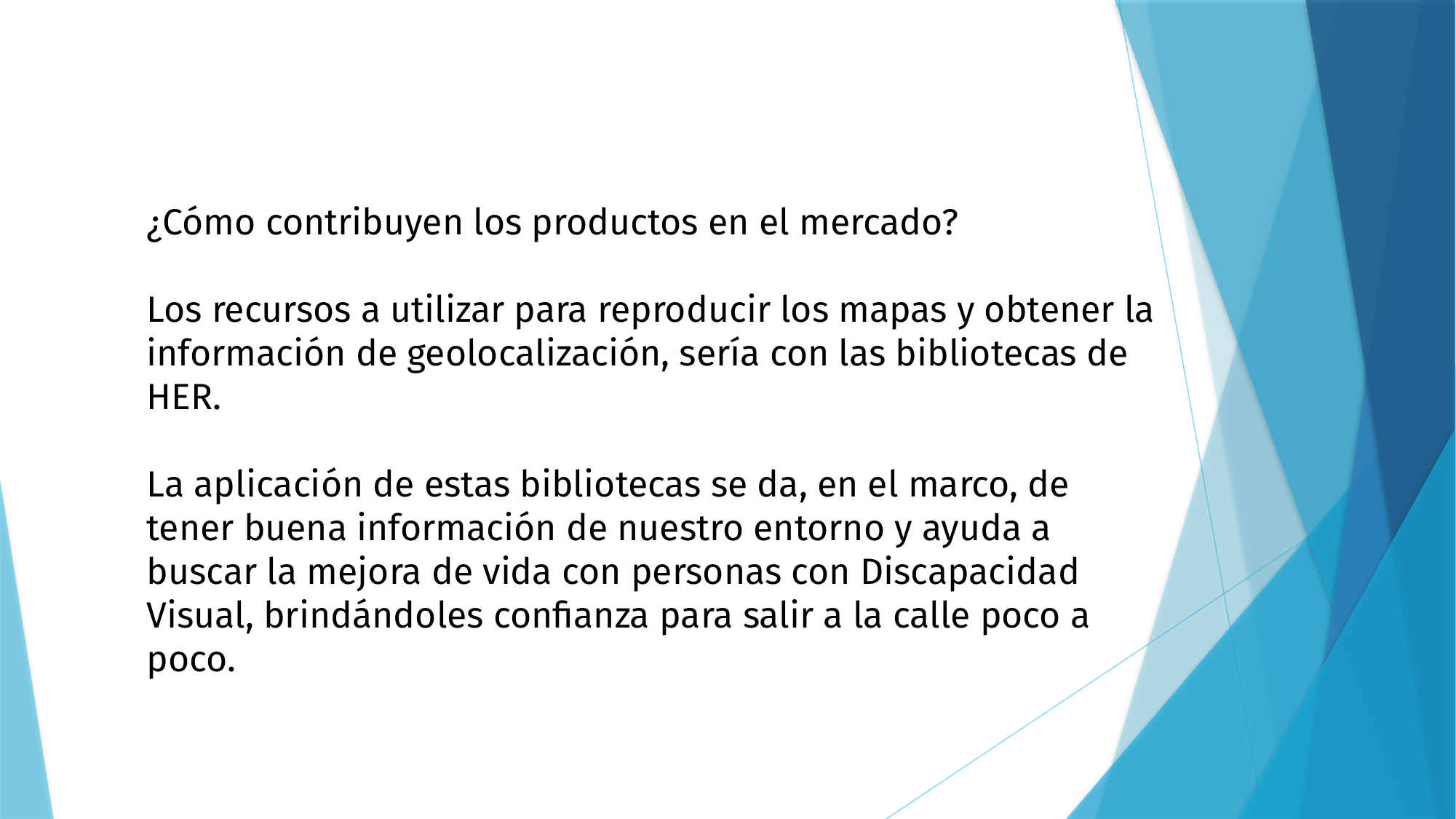

¿Cómo contribuyen los productos en el mercado?

Los recursos a utilizar para reproducir los mapas y obtener la información de geolocalización, sería con las bibliotecas de HER.

La aplicación de estas bibliotecas se da, en el marco, de tener buena información de nuestro entorno y ayuda a buscar la mejora de vida con personas con Discapacidad Visual, brindándoles confianza para salir a la calle poco a poco.